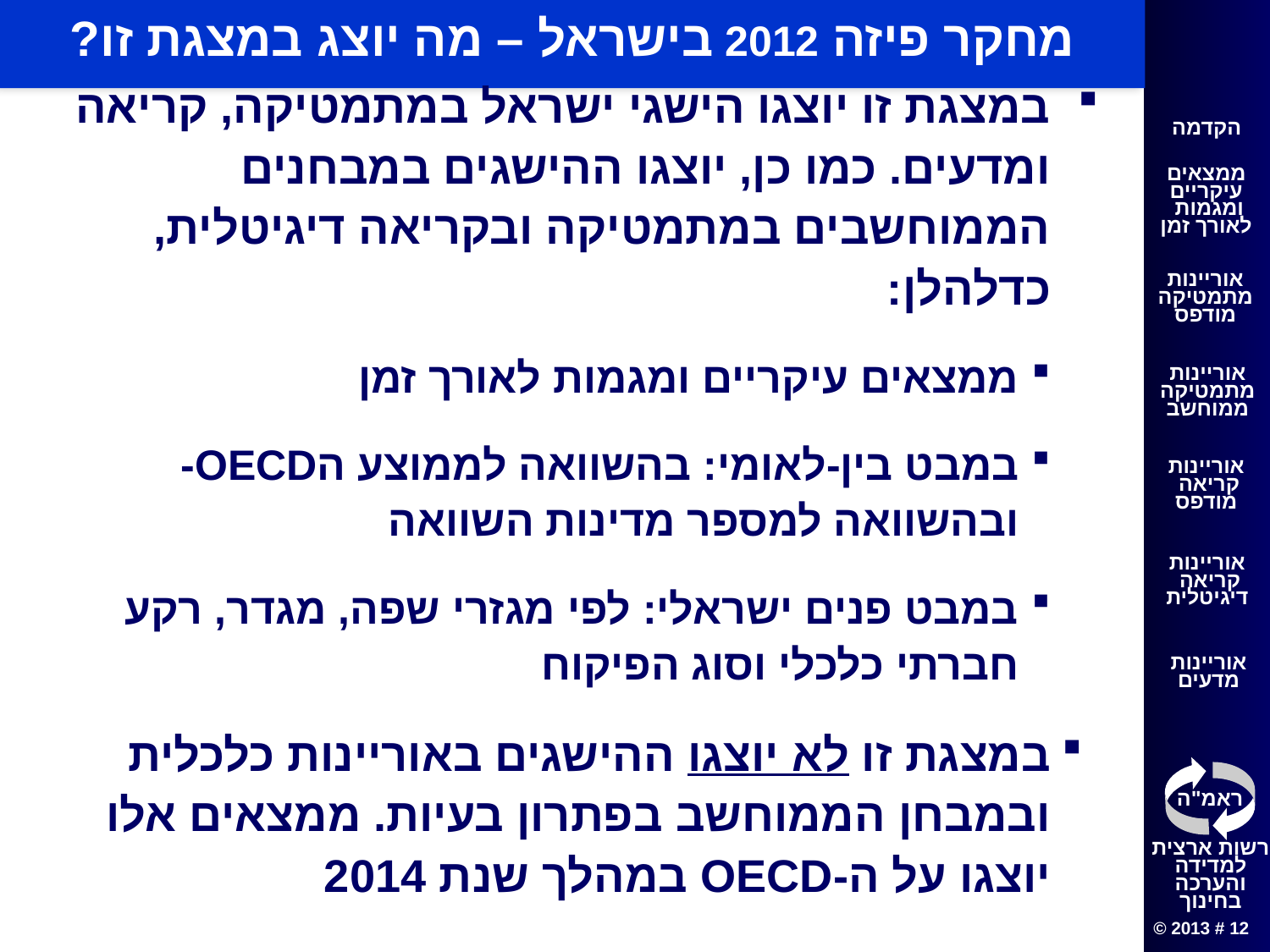

# מחקר פיזה 2012 בישראל – מה יוצג במצגת זו?

במצגת זו יוצגו הישגי ישראל במתמטיקה, קריאה ומדעים. כמו כן, יוצגו ההישגים במבחנים הממוחשבים במתמטיקה ובקריאה דיגיטלית, כדלהלן:
ממצאים עיקריים ומגמות לאורך זמן
במבט בין-לאומי: בהשוואה לממוצע הOECD- ובהשוואה למספר מדינות השוואה
במבט פנים ישראלי: לפי מגזרי שפה, מגדר, רקע חברתי כלכלי וסוג הפיקוח
במצגת זו לא יוצגו ההישגים באוריינות כלכלית ובמבחן הממוחשב בפתרון בעיות. ממצאים אלו יוצגו על ה-OECD במהלך שנת 2014